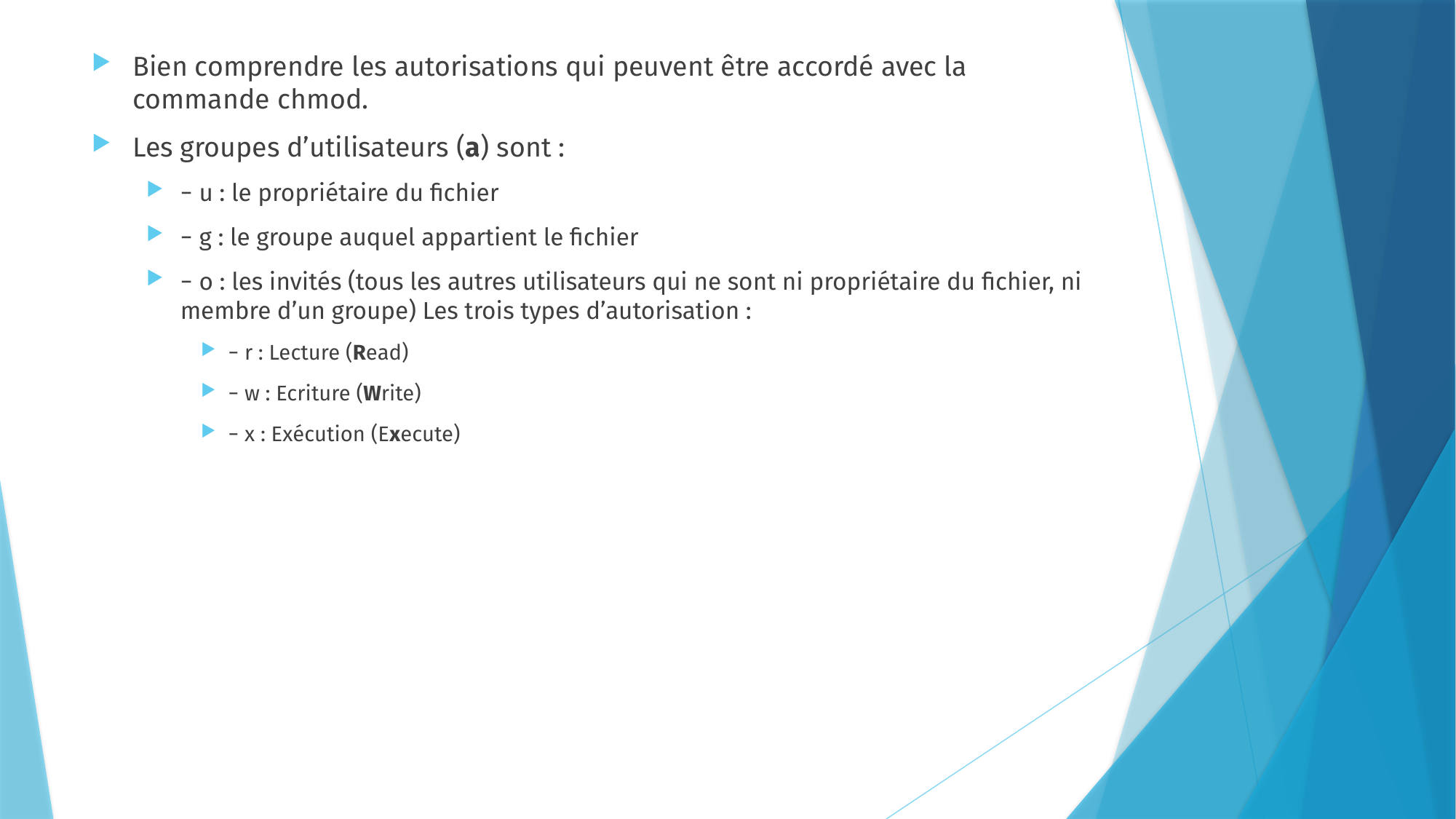

Bien comprendre les autorisations qui peuvent être accordé avec la commande chmod.
Les groupes d’utilisateurs (a) sont :
− u : le propriétaire du fichier
− g : le groupe auquel appartient le fichier
− o : les invités (tous les autres utilisateurs qui ne sont ni propriétaire du fichier, ni membre d’un groupe) Les trois types d’autorisation :
− r : Lecture (Read)
− w : Ecriture (Write)
− x : Exécution (Execute)